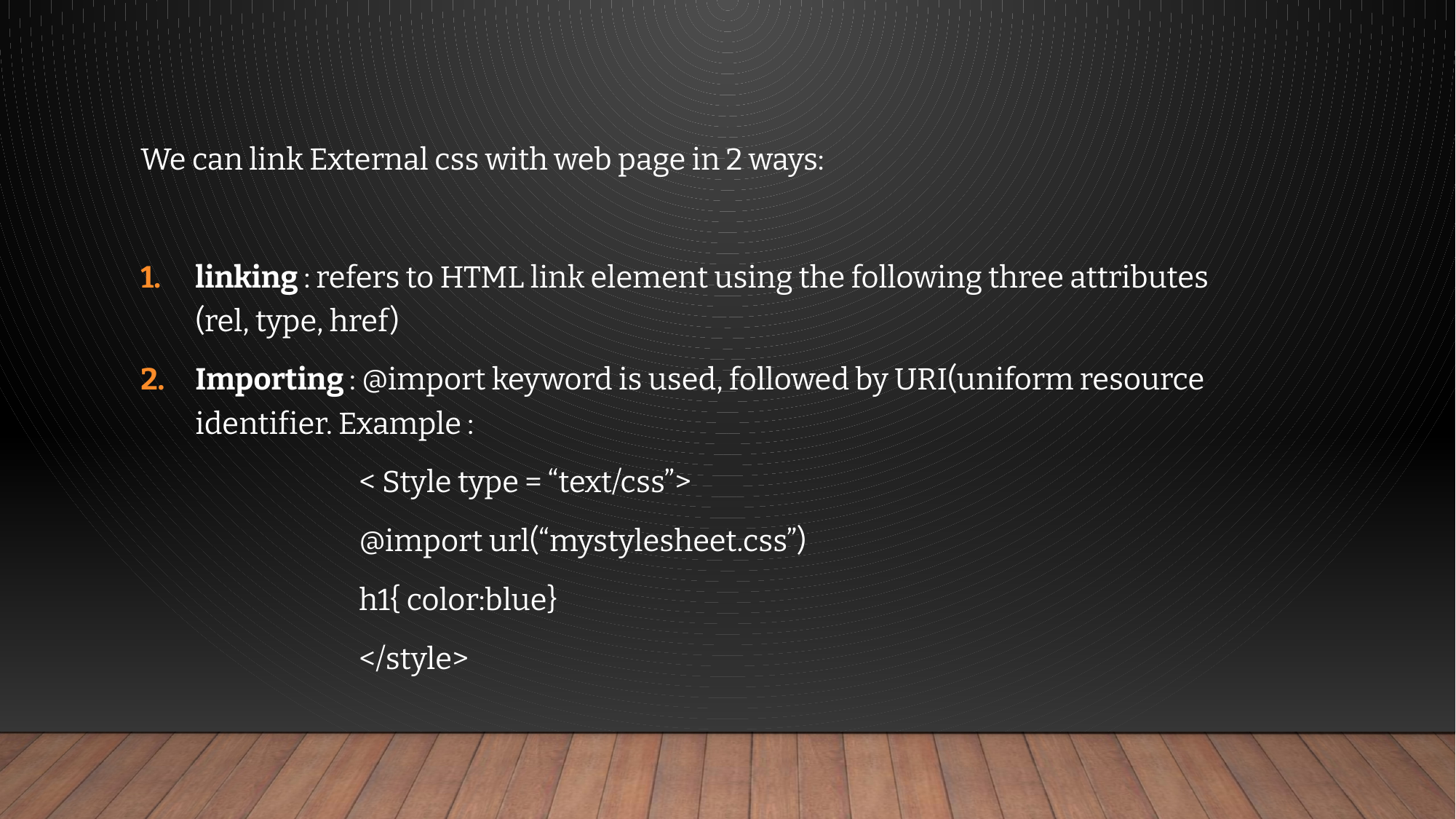

We can link External css with web page in 2 ways:

linking : refers to HTML link element using the following three attributes (rel, type, href)
Importing : @import keyword is used, followed by URI(uniform resource identifier. Example :
		< Style type = “text/css”>
		@import url(“mystylesheet.css”)
		h1{ color:blue}
		</style>